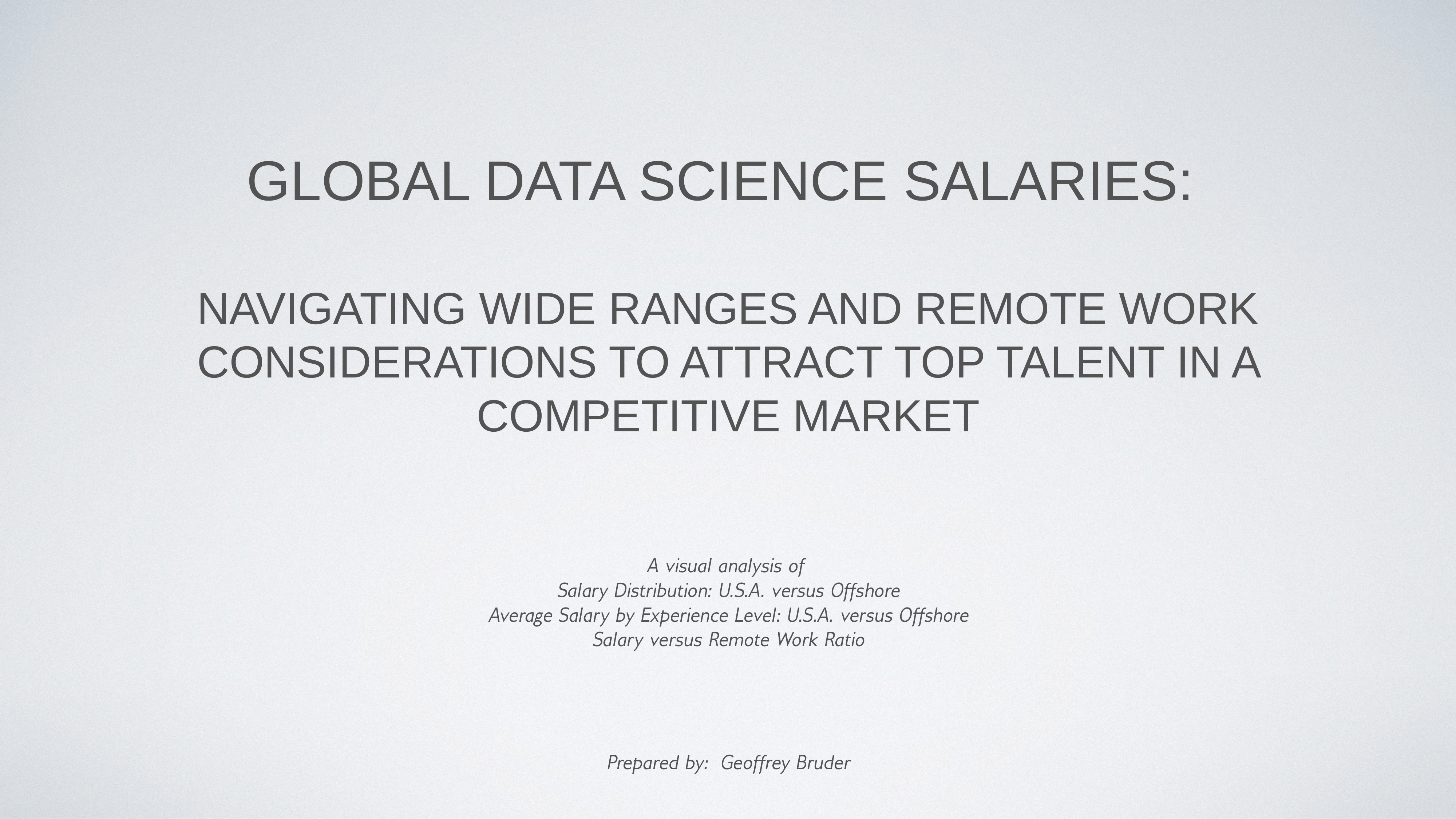

# Global Data Science Salaries:

Navigating Wide Ranges and Remote Work Considerations to Attract Top Talent in a Competitive Market
A visual analysis of
Salary Distribution: U.S.A. versus Offshore
Average Salary by Experience Level: U.S.A. versus Offshore
Salary versus Remote Work Ratio

Prepared by:  Geoffrey Bruder